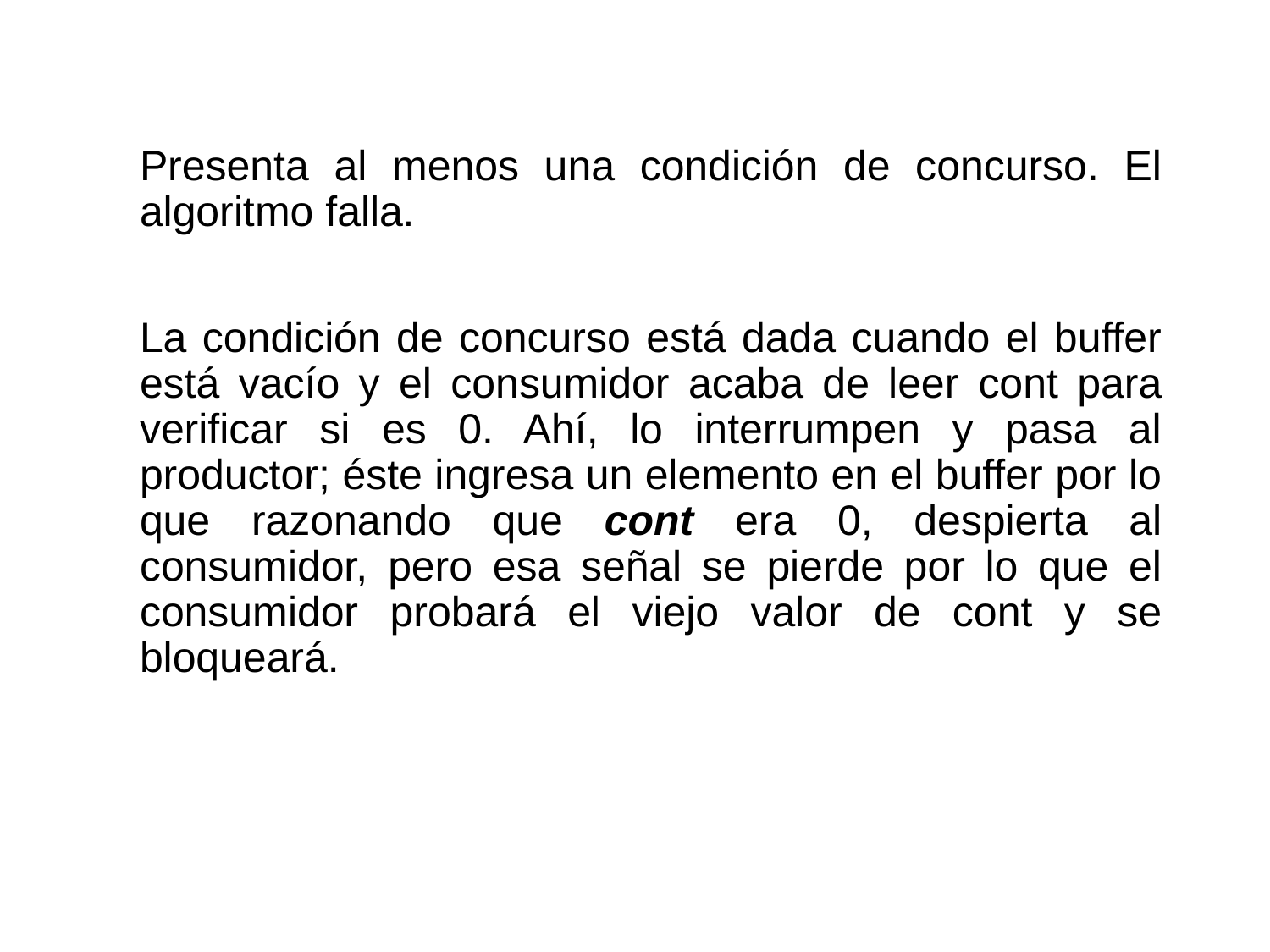

Presenta al menos una condición de concurso. El algoritmo falla.

	La condición de concurso está dada cuando el buffer está vacío y el consumidor acaba de leer cont para verificar si es 0. Ahí, lo interrumpen y pasa al productor; éste ingresa un elemento en el buffer por lo que razonando que cont era 0, despierta al consumidor, pero esa señal se pierde por lo que el consumidor probará el viejo valor de cont y se bloqueará.